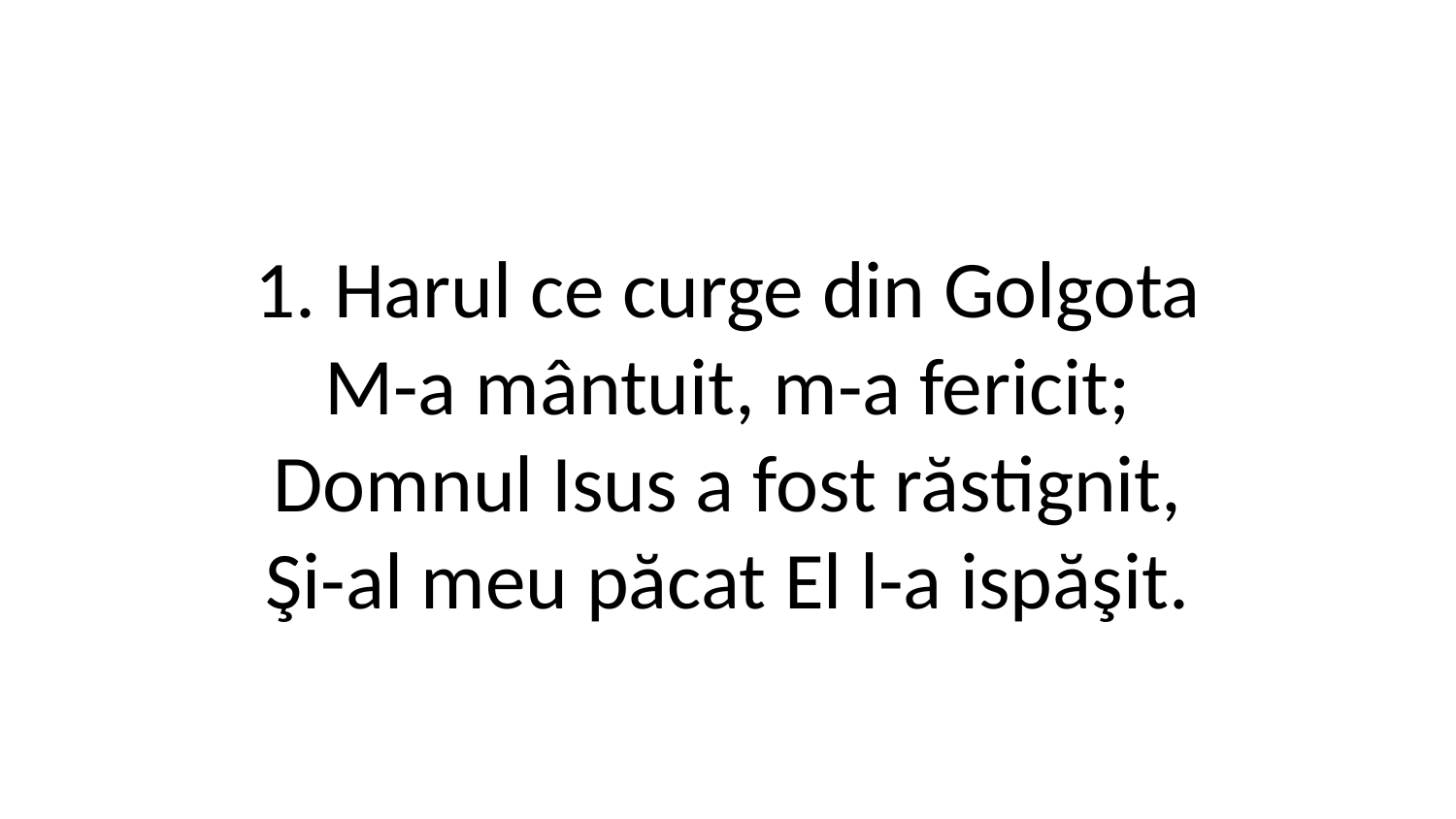

1. Harul ce curge din Golgota
M-a mântuit, m-a fericit;
Domnul Isus a fost răstignit,
Şi-al meu păcat El l-a ispăşit.